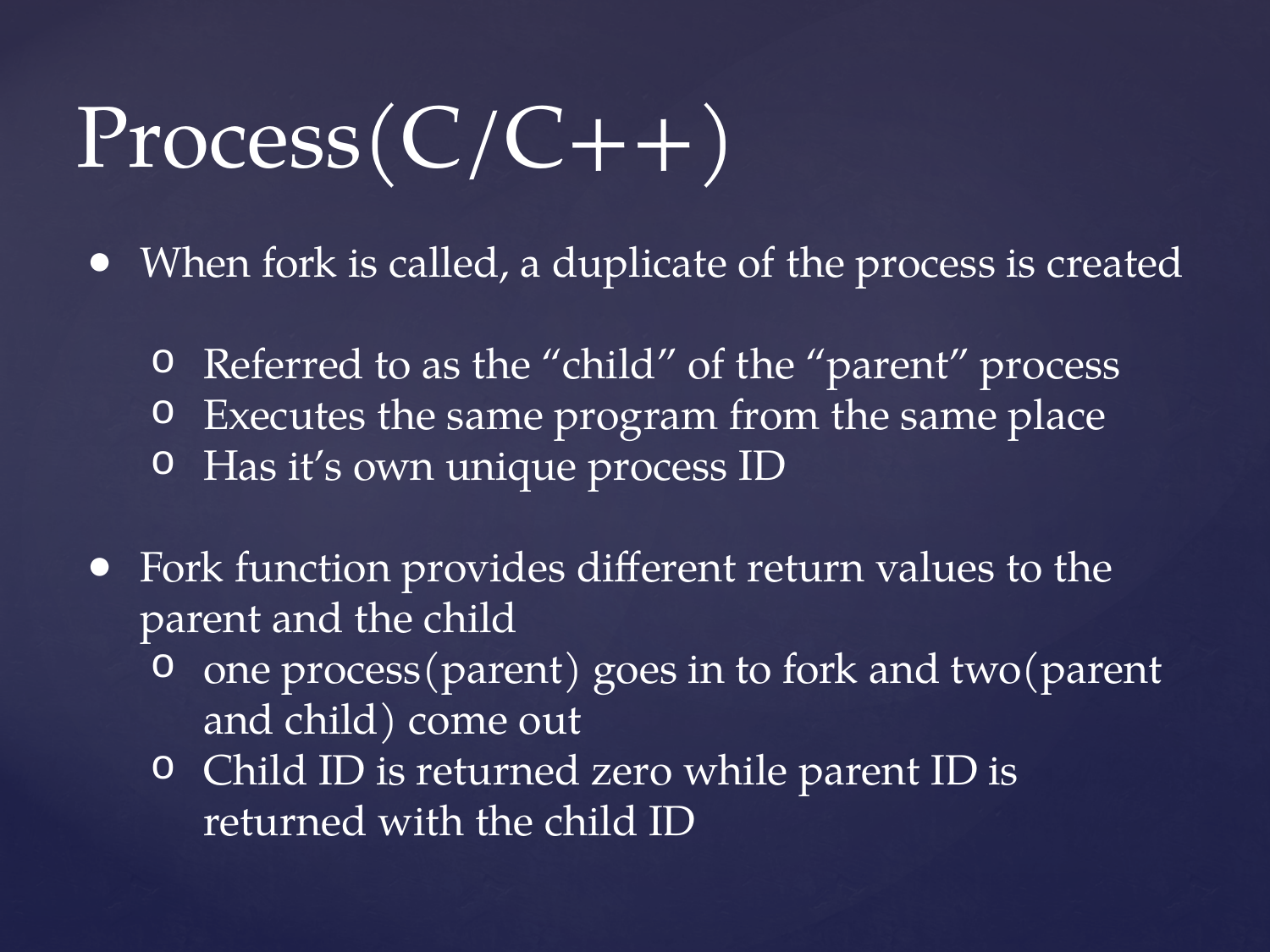

# Process(C/C++)
When fork is called, a duplicate of the process is created
Referred to as the “child” of the “parent” process
Executes the same program from the same place
Has it’s own unique process ID

Fork function provides different return values to the parent and the child
one process(parent) goes in to fork and two(parent and child) come out
Child ID is returned zero while parent ID is returned with the child ID